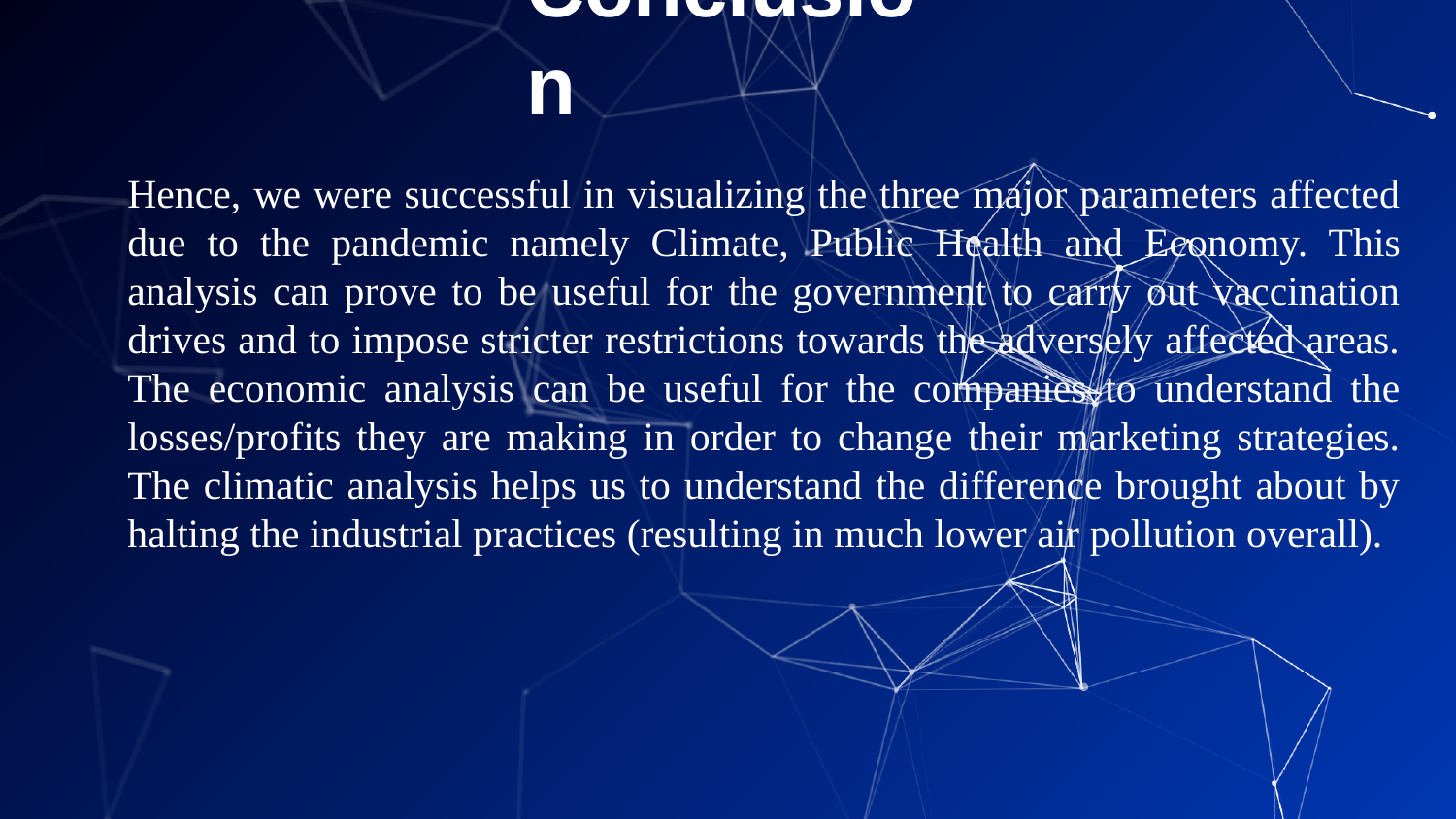

# Conclusion
	Hence, we were successful in visualizing the three major parameters affected due to the pandemic namely Climate, Public Health and Economy. This analysis can prove to be useful for the government to carry out vaccination drives and to impose stricter restrictions towards the adversely affected areas. The economic analysis can be useful for the companies to understand the losses/profits they are making in order to change their marketing strategies. The climatic analysis helps us to understand the difference brought about by halting the industrial practices (resulting in much lower air pollution overall).